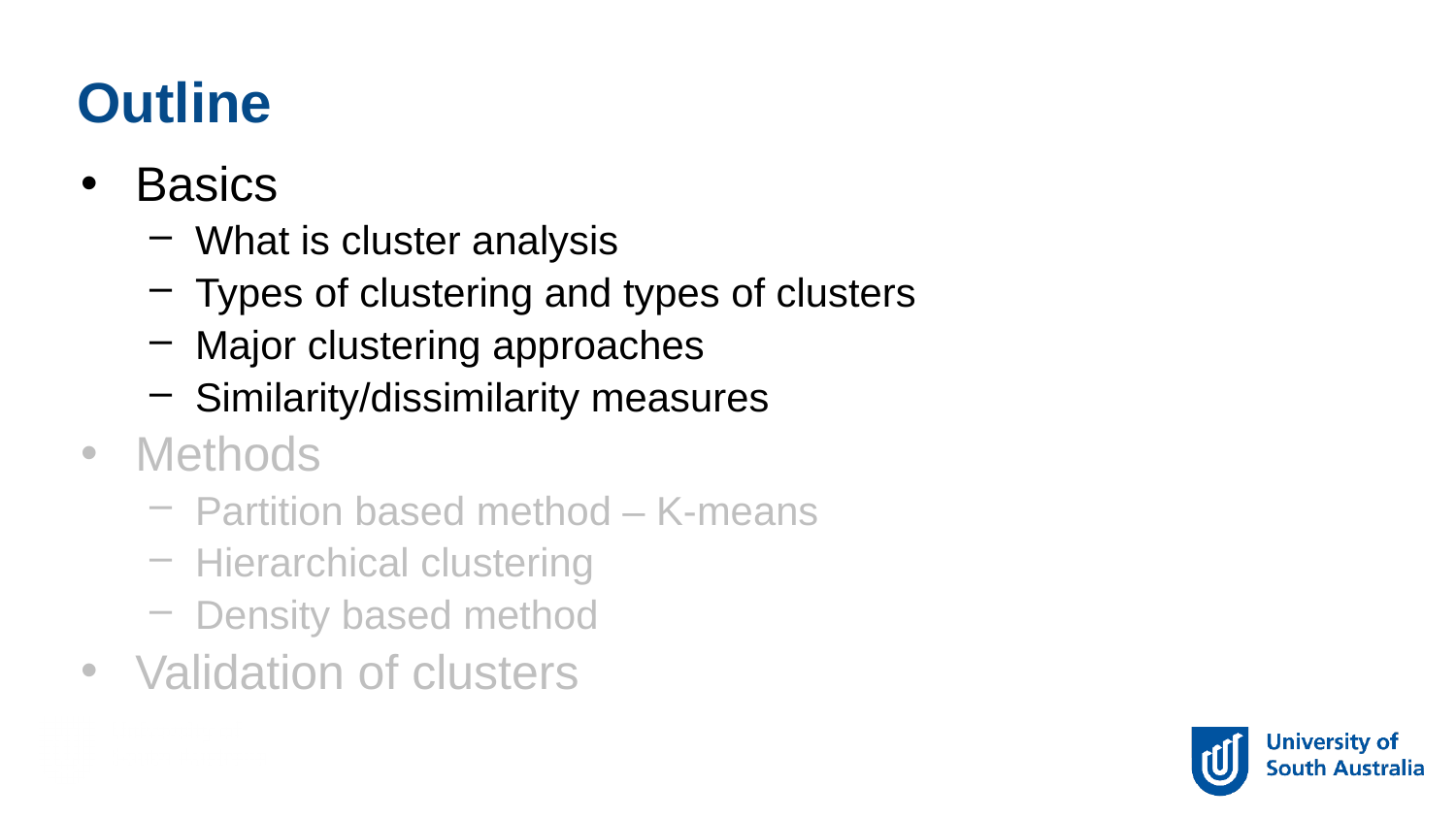

Outline
Basics
What is cluster analysis
Types of clustering and types of clusters
Major clustering approaches
Similarity/dissimilarity measures
Methods
Partition based method – K-means
Hierarchical clustering
Density based method
Validation of clusters